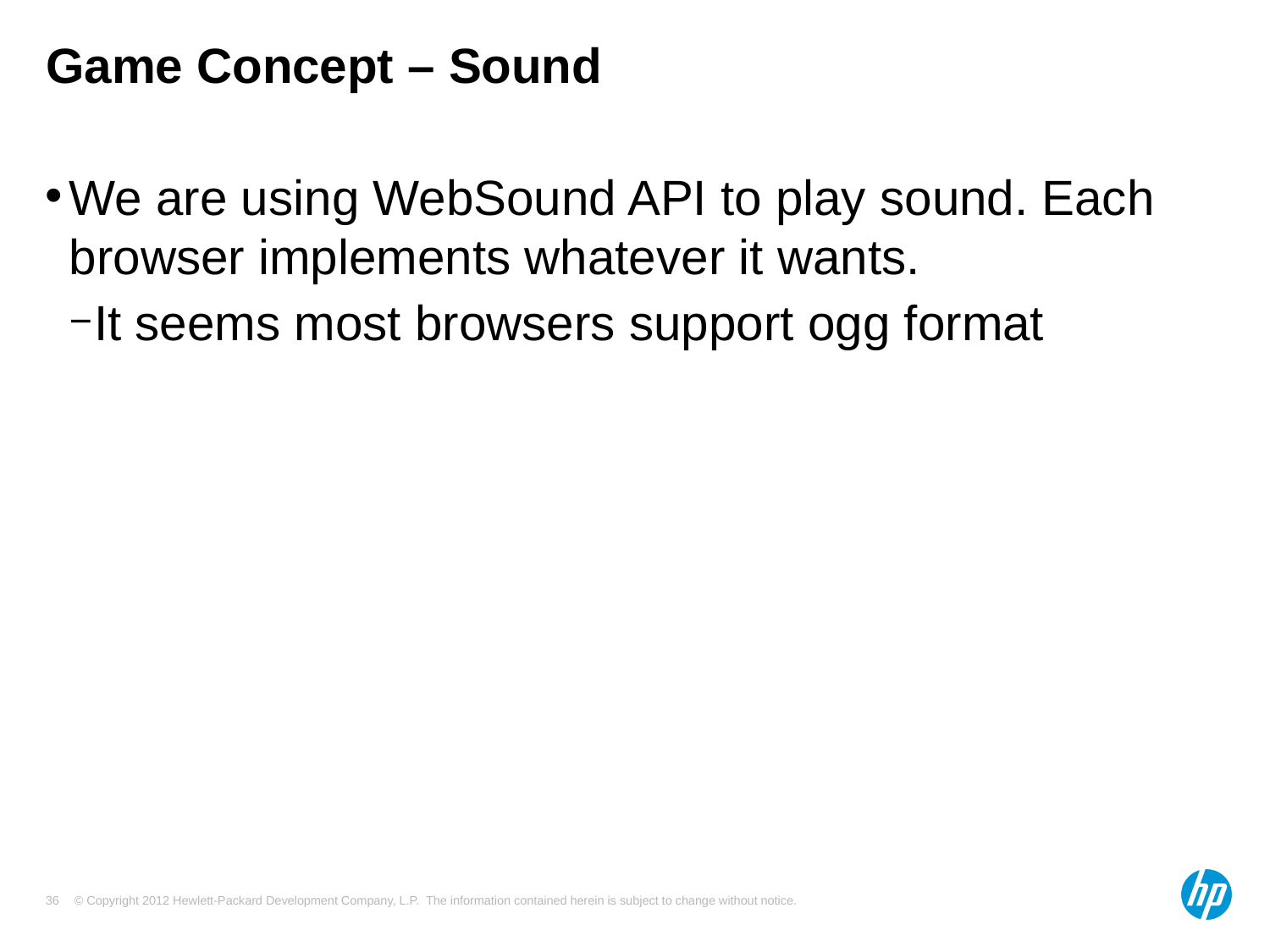

# Game Concept – Sound

We are using WebSound API to play sound. Each browser implements whatever it wants.
It seems most browsers support ogg format